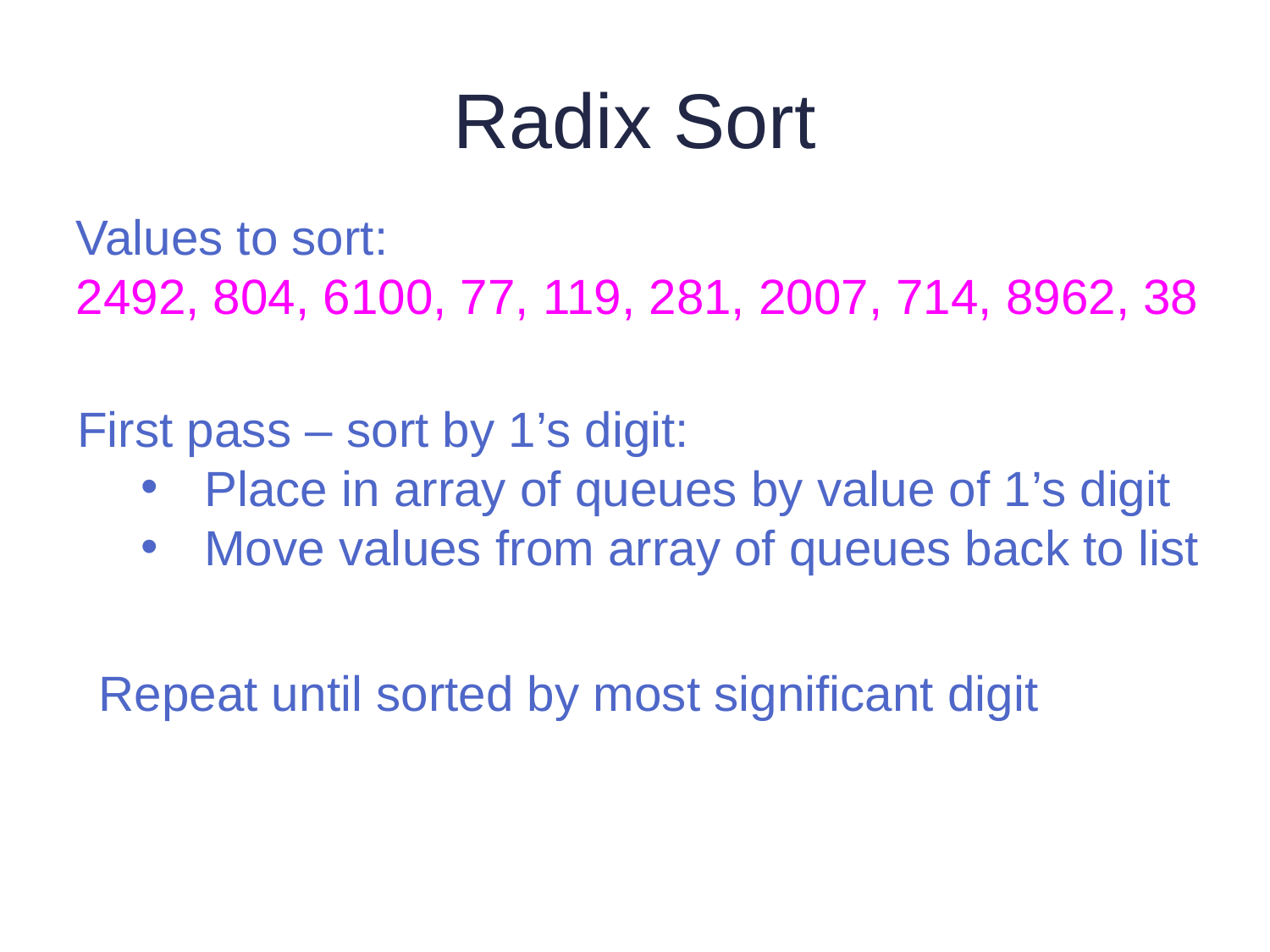

# Radix Sort
Values to sort:
2492, 804, 6100, 77, 119, 281, 2007, 714, 8962, 38
First pass – sort by 1’s digit:
Place in array of queues by value of 1’s digit
Move values from array of queues back to list
Repeat until sorted by most significant digit